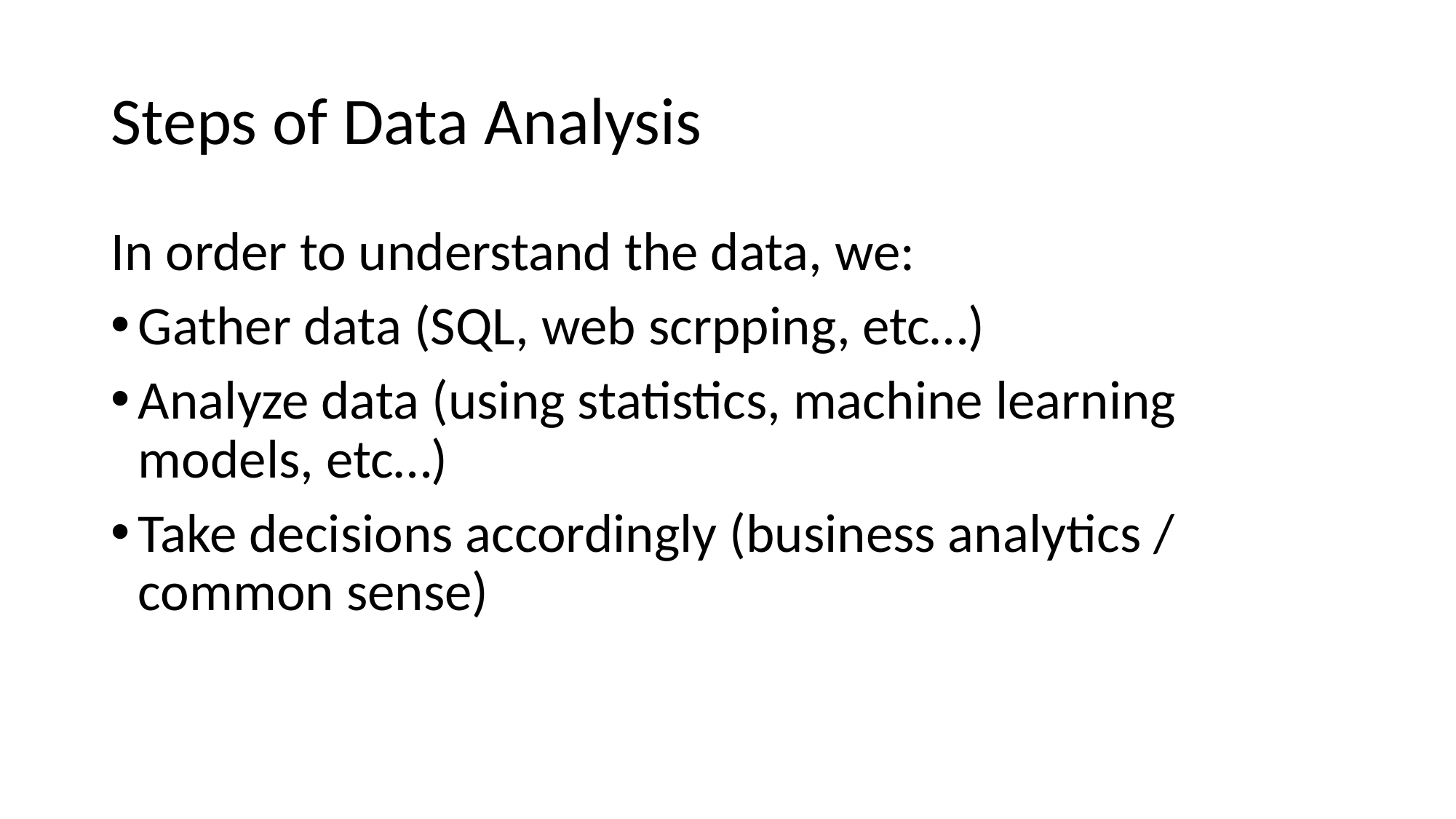

# Steps of Data Analysis
In order to understand the data, we:
Gather data (SQL, web scrpping, etc…)
Analyze data (using statistics, machine learning models, etc…)
Take decisions accordingly (business analytics /  common sense)